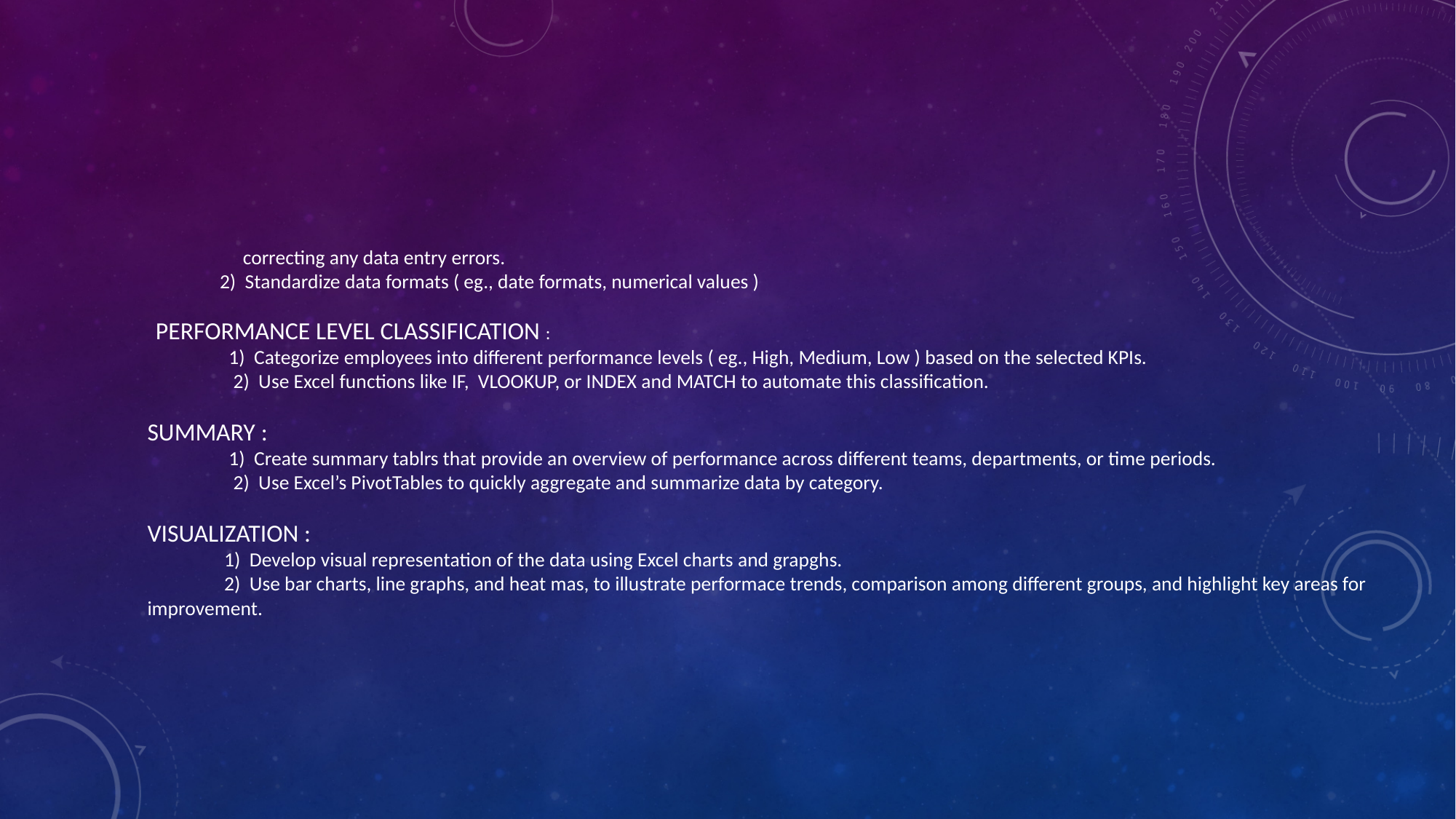

# correcting any data entry errors. 2)  Standardize data formats ( eg., date formats, numerical values ) PERFORMANCE LEVEL CLASSIFICATION : 1)  Categorize employees into different performance levels ( eg., High, Medium, Low ) based on the selected KPIs. 2)  Use Excel functions like IF,  VLOOKUP, or INDEX and MATCH to automate this classification. SUMMARY : 1)  Create summary tablrs that provide an overview of performance across different teams, departments, or time periods. 2)  Use Excel’s PivotTables to quickly aggregate and summarize data by category. VISUALIZATION : 1)  Develop visual representation of the data using Excel charts and grapghs. 2)  Use bar charts, line graphs, and heat mas, to illustrate performace trends, comparison among different groups, and highlight key areas for improvement.